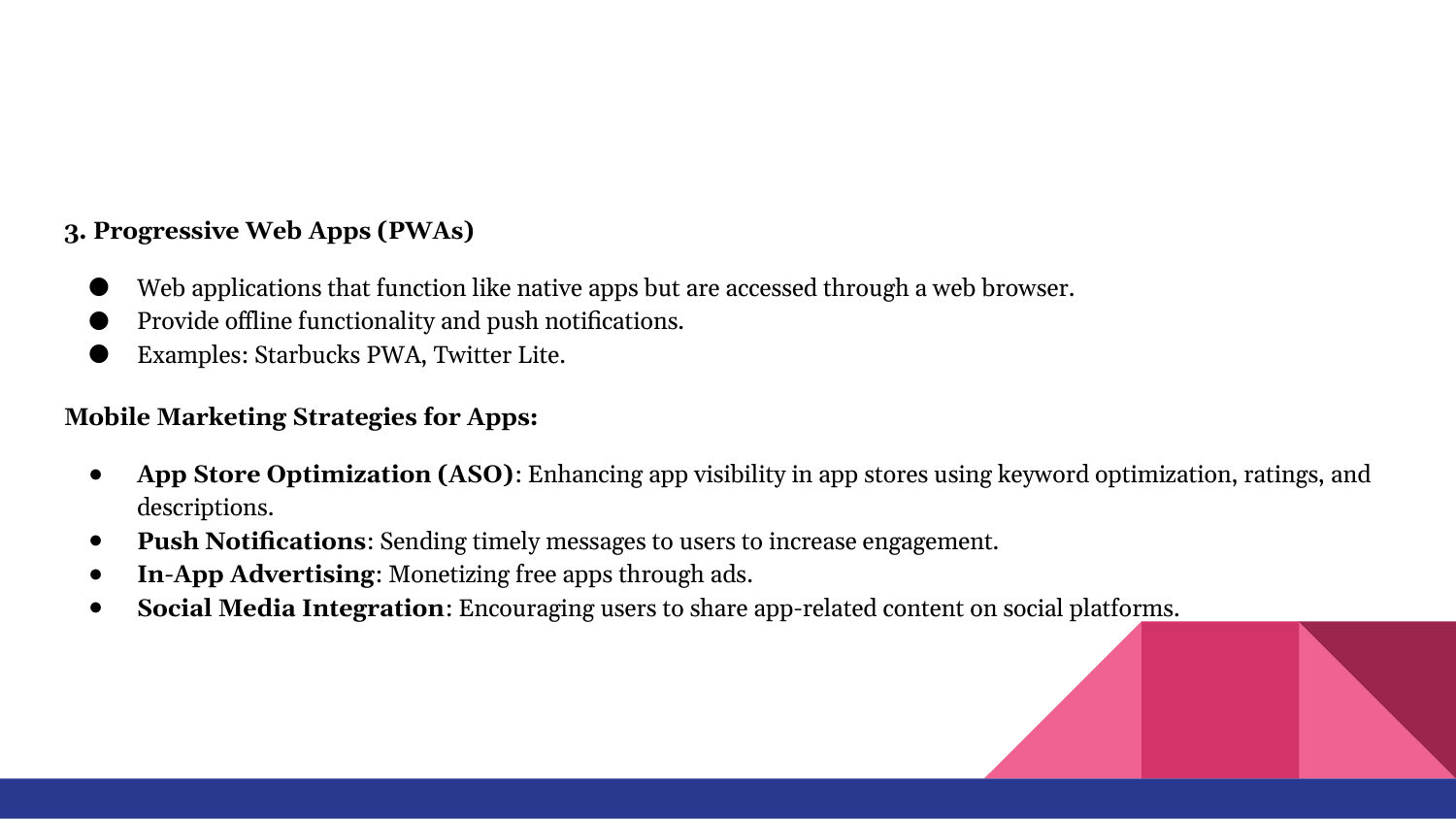

#
3. Progressive Web Apps (PWAs)
Web applications that function like native apps but are accessed through a web browser.
Provide offline functionality and push notifications.
Examples: Starbucks PWA, Twitter Lite.
Mobile Marketing Strategies for Apps:
App Store Optimization (ASO): Enhancing app visibility in app stores using keyword optimization, ratings, and descriptions.
Push Notifications: Sending timely messages to users to increase engagement.
In-App Advertising: Monetizing free apps through ads.
Social Media Integration: Encouraging users to share app-related content on social platforms.